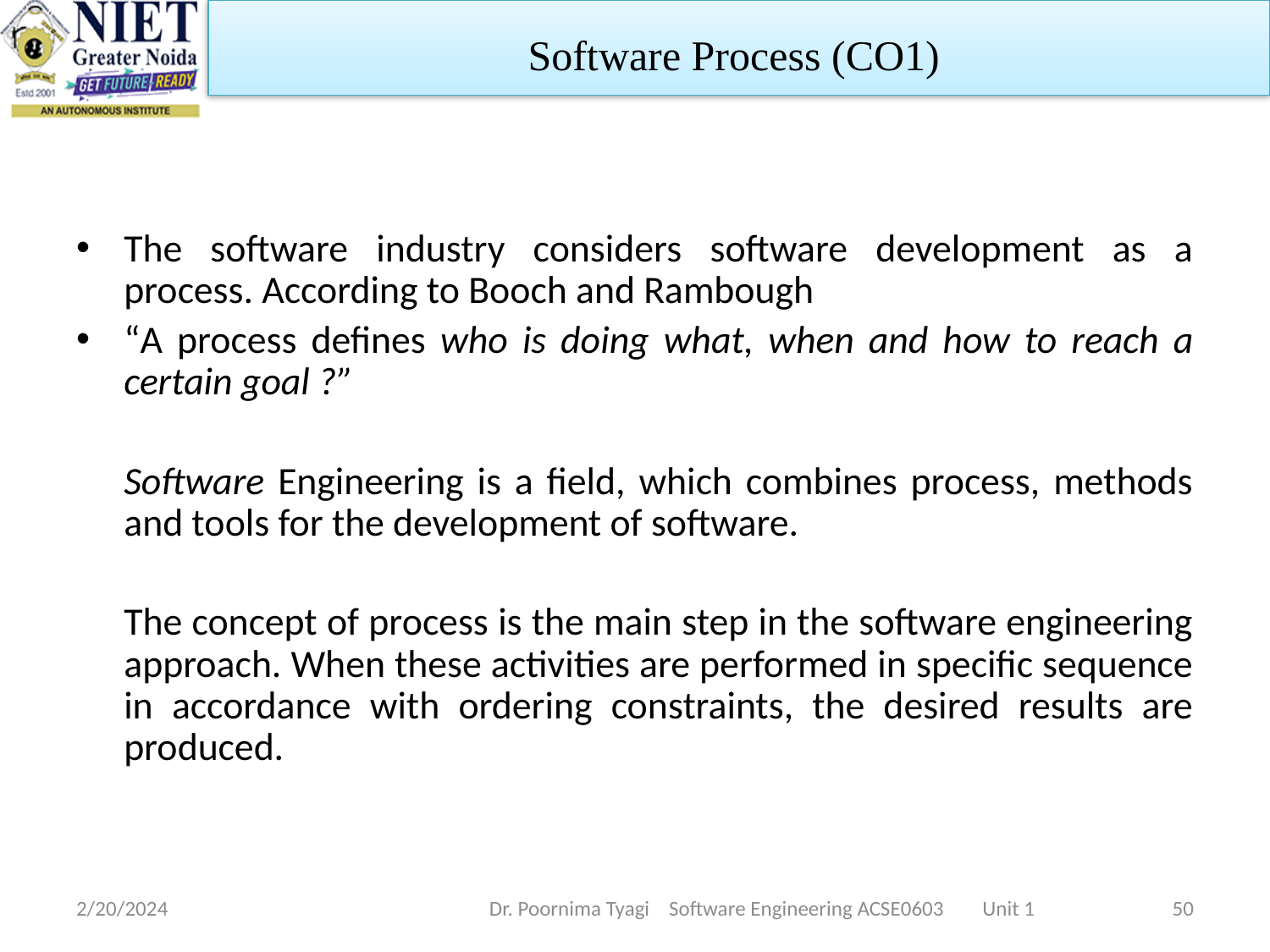

Software Process (CO1)

The software industry considers software development as a process. According to Booch and Rambough
“A process defines who is doing what, when and how to reach a certain goal ?”

	Software Engineering is a field, which combines process, methods and tools for the development of software.

	The concept of process is the main step in the software engineering approach. When these activities are performed in specific sequence in accordance with ordering constraints, the desired results are produced.

2/20/2024
Dr. Poornima Tyagi    Software Engineering ACSE0603        Unit 1
50